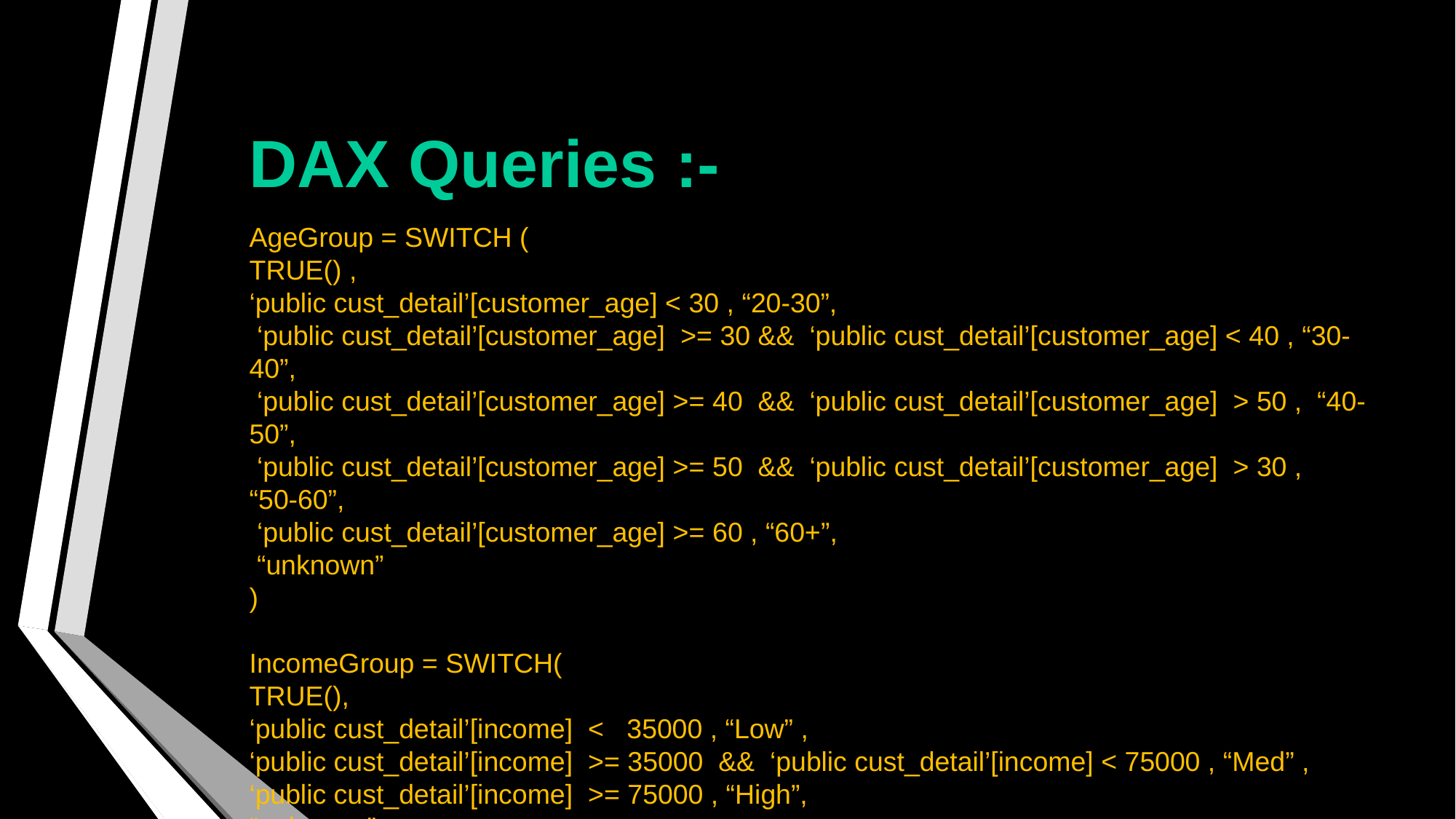

DAX Queries :-
AgeGroup = SWITCH (
TRUE() ,
‘public cust_detail’[customer_age] < 30 , “20-30”,
 ‘public cust_detail’[customer_age]  >= 30 &&  ‘public cust_detail’[customer_age] < 40 , “30-40”,
 ‘public cust_detail’[customer_age] >= 40  &&  ‘public cust_detail’[customer_age]  > 50 ,  “40-50”,
 ‘public cust_detail’[customer_age] >= 50  &&  ‘public cust_detail’[customer_age]  > 30 ,   “50-60”,
 ‘public cust_detail’[customer_age] >= 60 , “60+”,
 “unknown”
)

IncomeGroup = SWITCH(
TRUE(),
‘public cust_detail’[income]  <   35000 , “Low” ,
‘public cust_detail’[income]  >= 35000  &&  ‘public cust_detail’[income] < 75000 , “Med” ,
‘public cust_detail’[income]  >= 75000 , “High”,
“unknown”
)